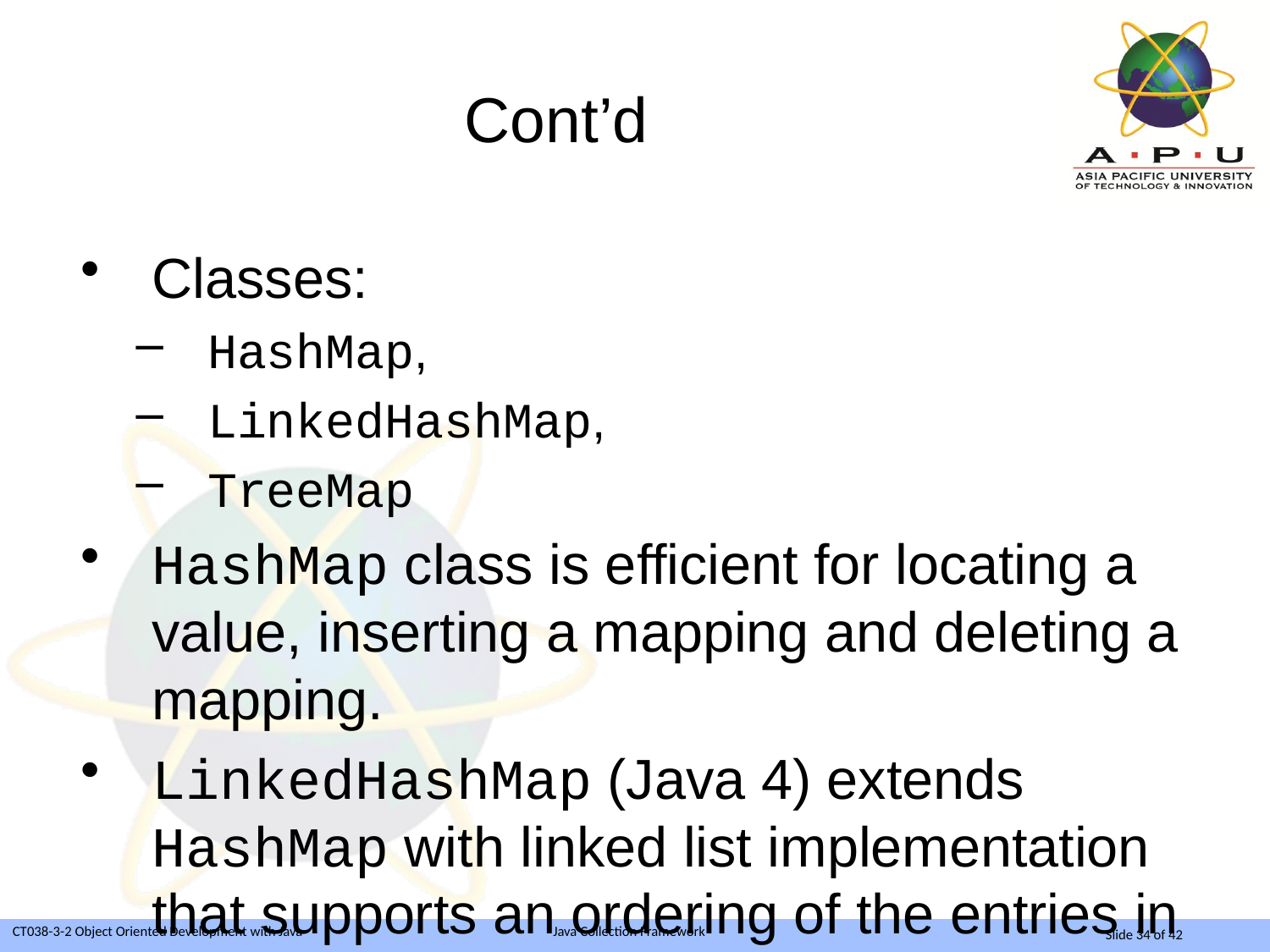

# Cont’d
Classes:
HashMap,
LinkedHashMap,
TreeMap
HashMap class is efficient for locating a value, inserting a mapping and deleting a mapping.
LinkedHashMap (Java 4) extends HashMap with linked list implementation that supports an ordering of the entries in the map.